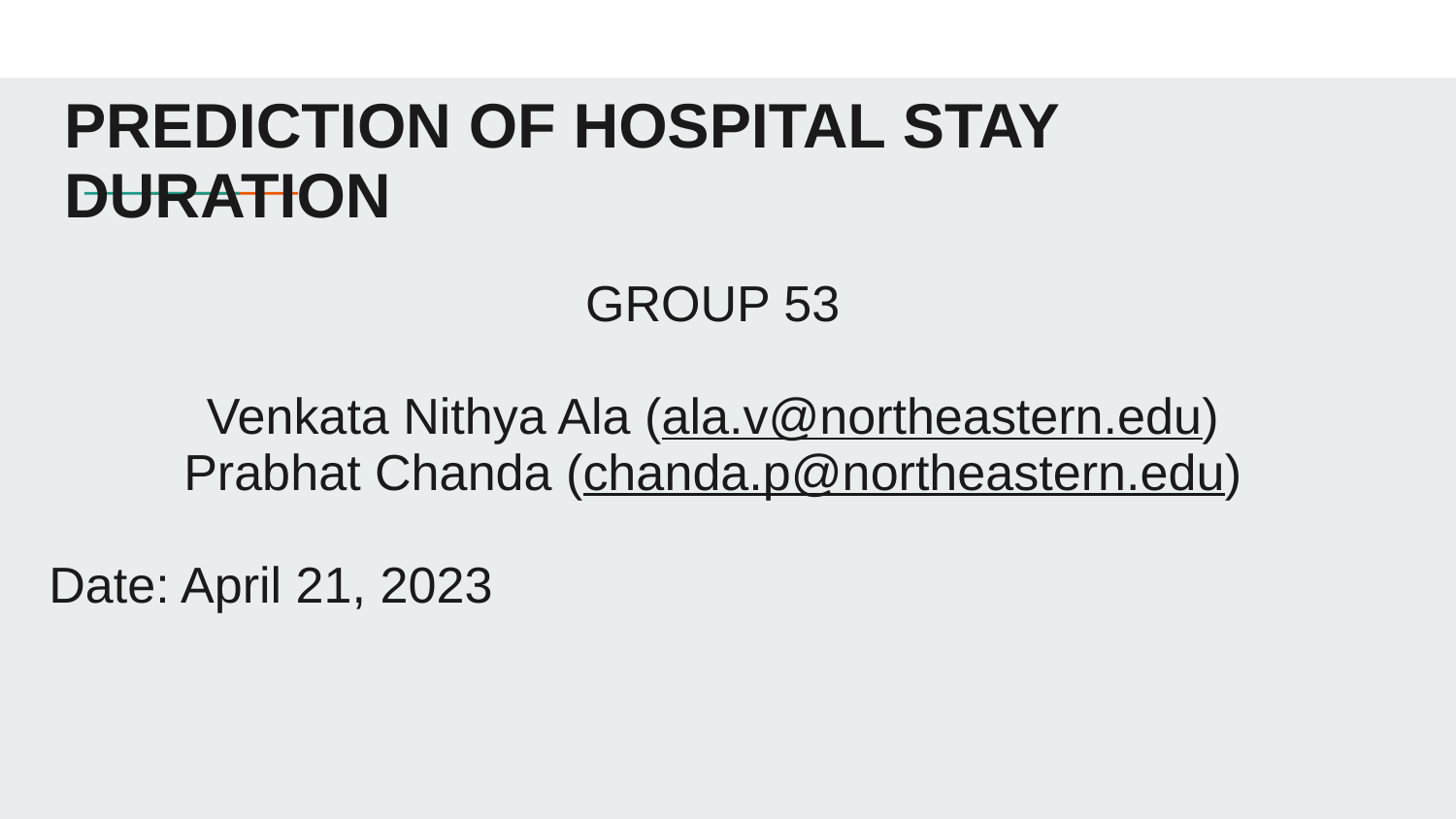

# PREDICTION OF HOSPITAL STAY DURATION

GROUP 53

Venkata Nithya Ala (ala.v@northeastern.edu)
Prabhat Chanda (chanda.p@northeastern.edu)

Date: April 21, 2023